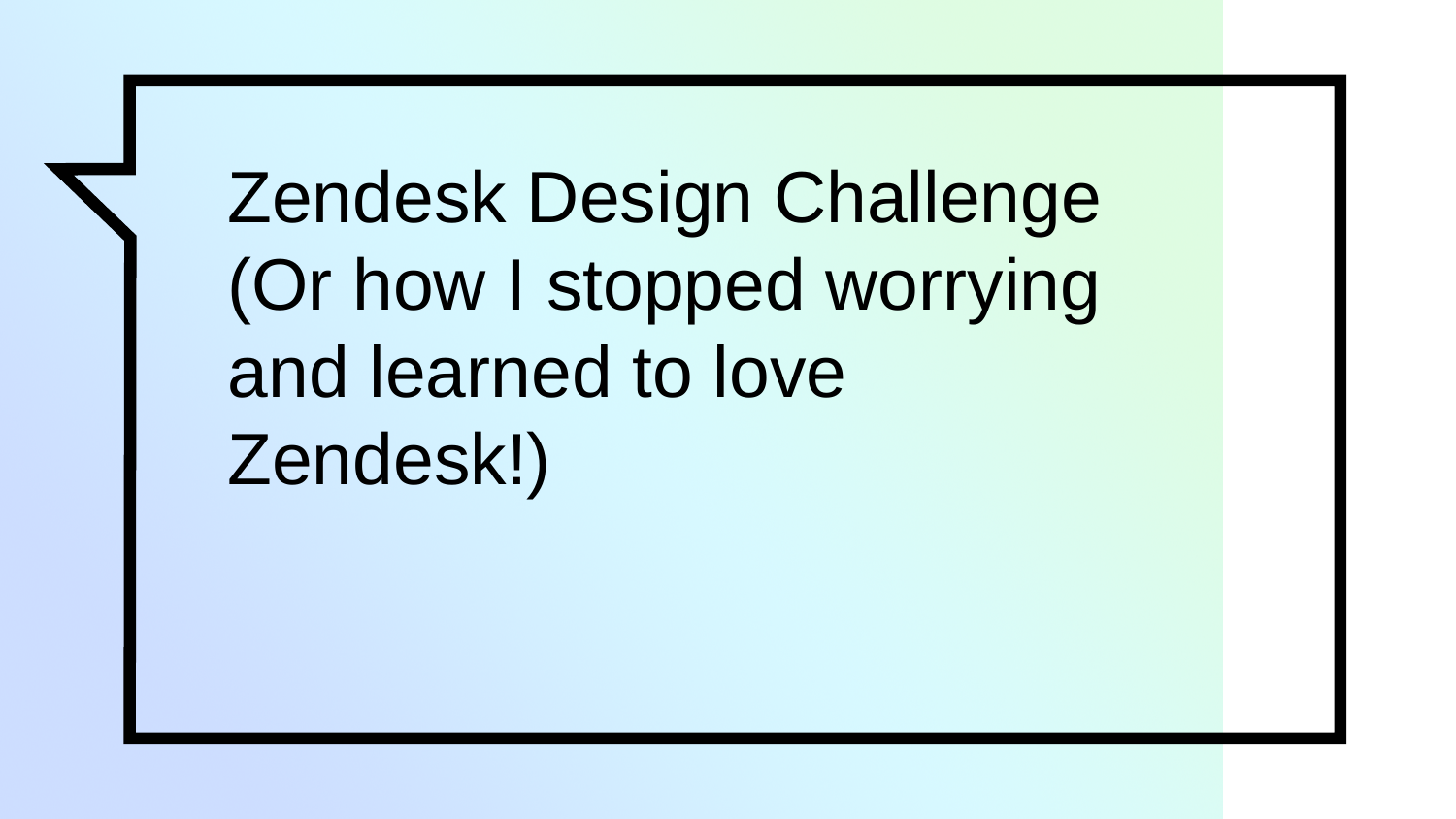

# Zendesk Design Challenge
(Or how I stopped worrying and learned to love Zendesk!)